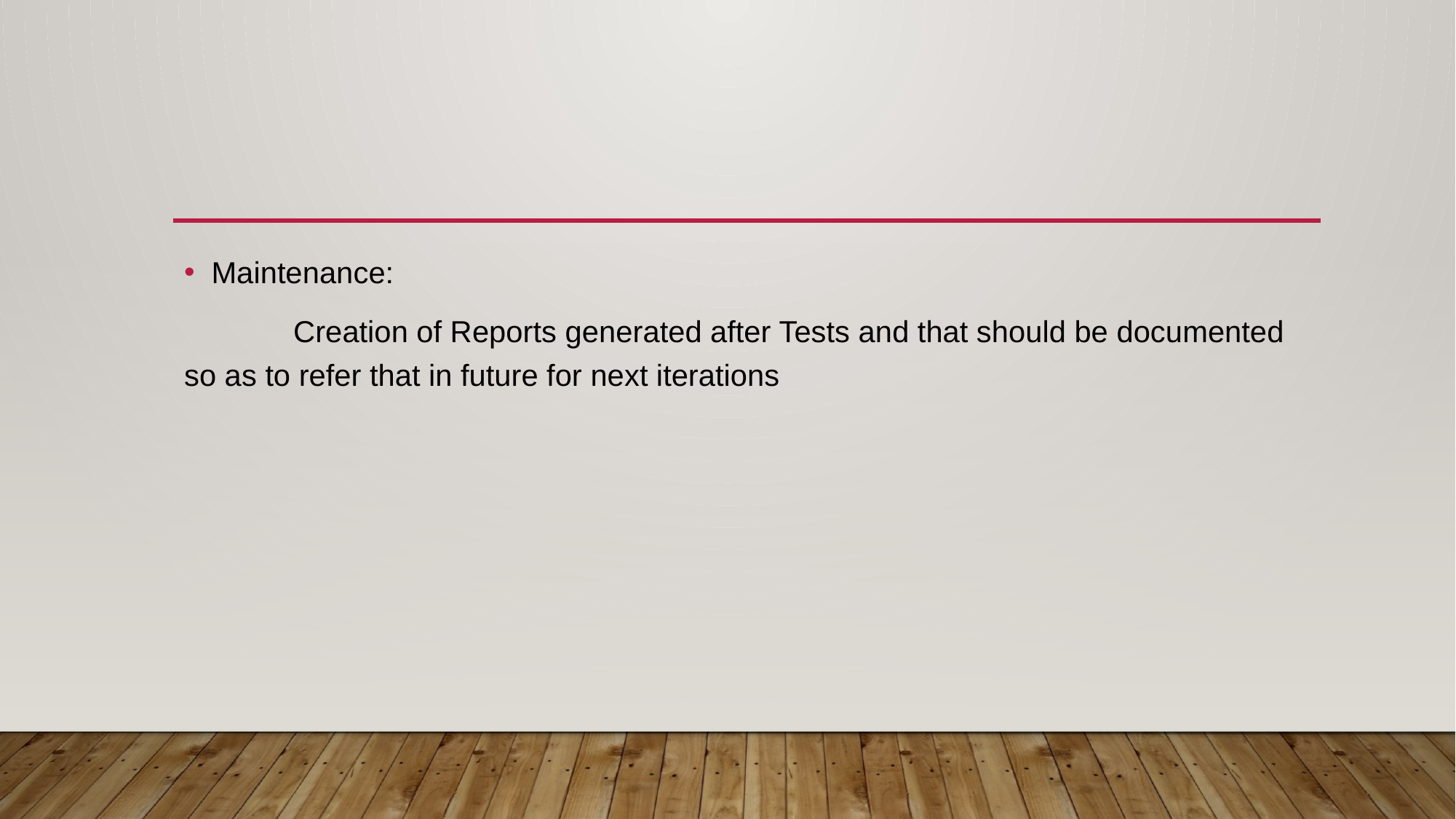

#
Maintenance:
	Creation of Reports generated after Tests and that should be documented so as to refer that in future for next iterations